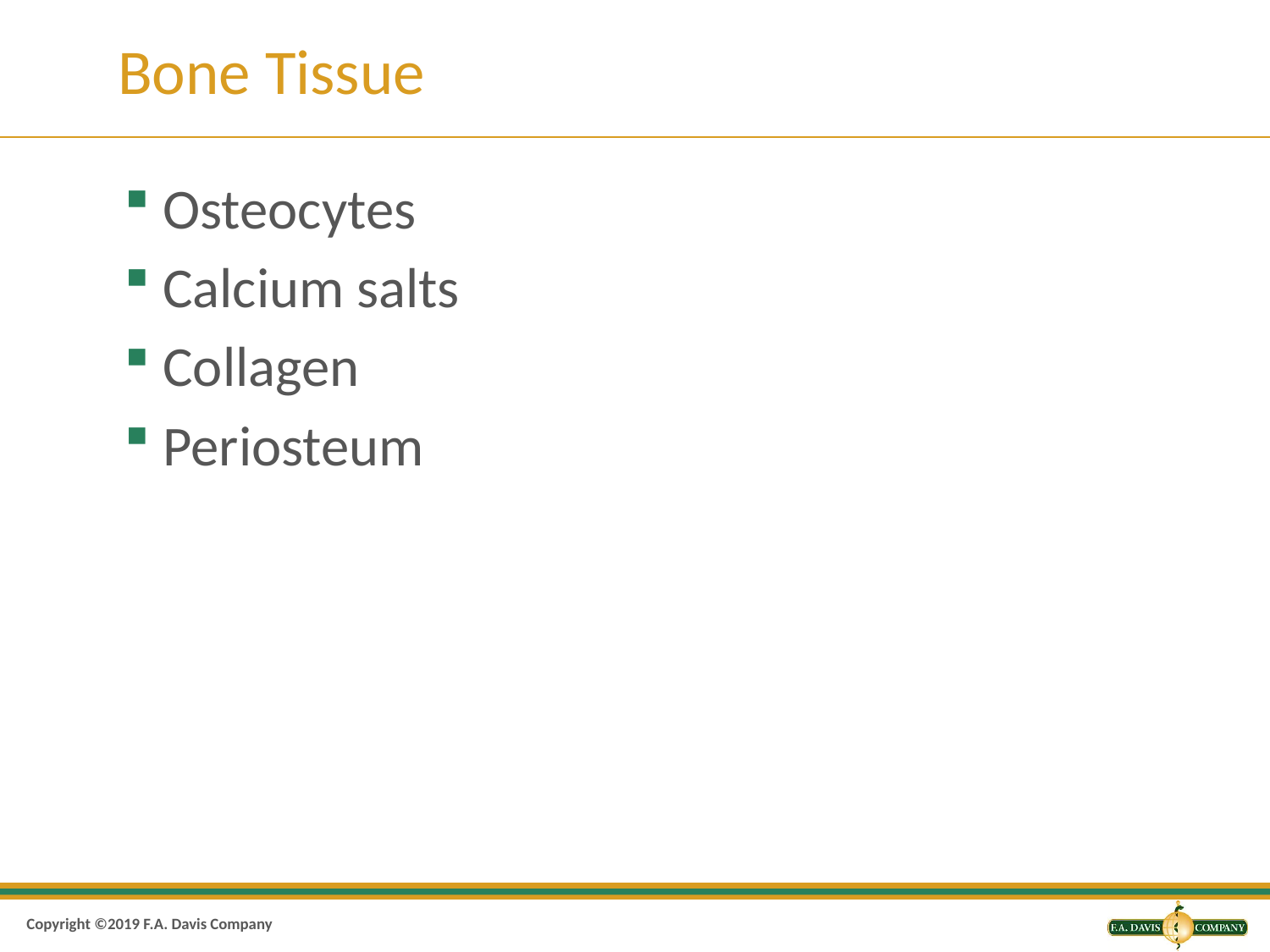

# Bone Tissue
Osteocytes
Calcium salts
Collagen
Periosteum